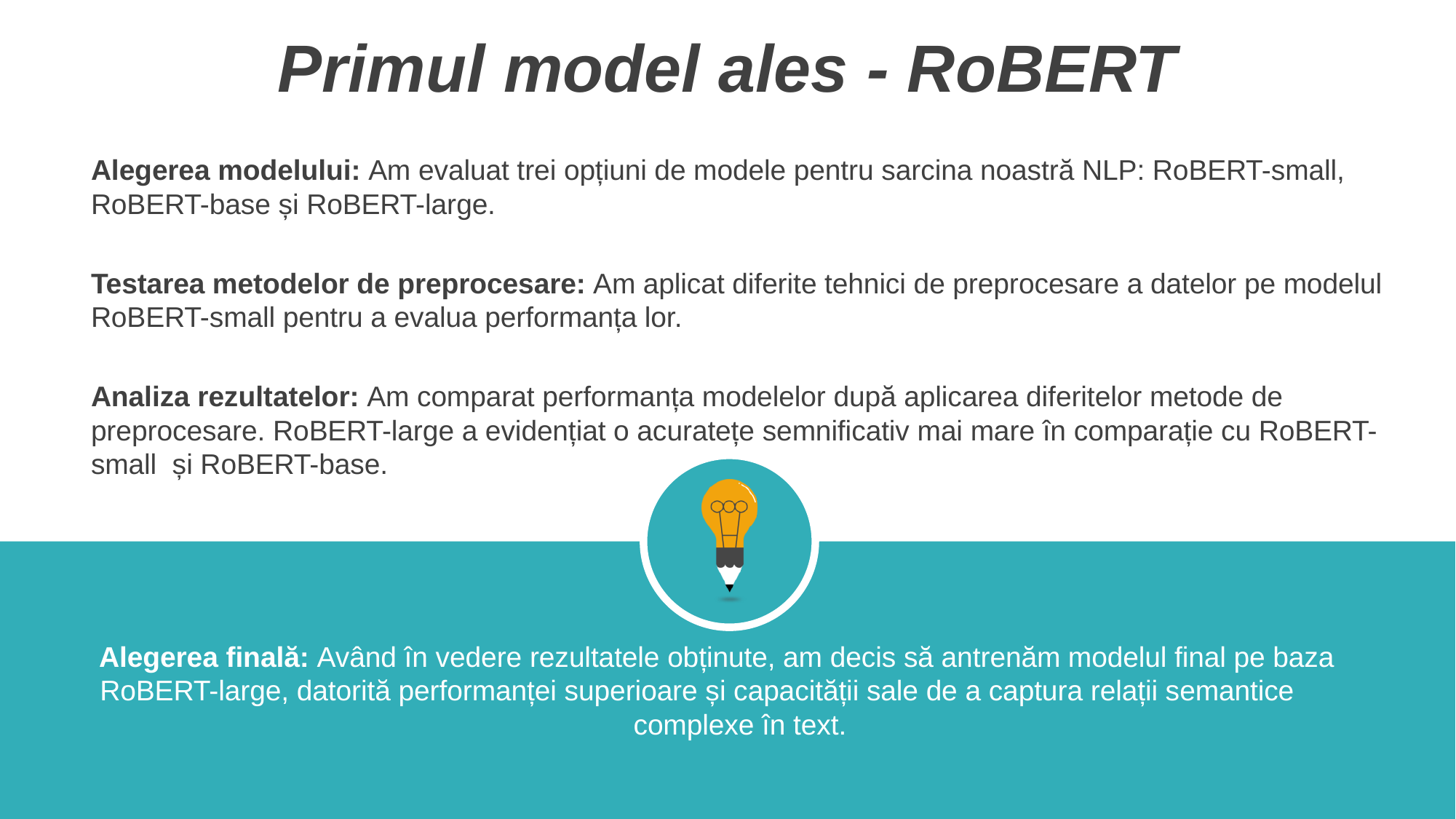

Primul model ales - RoBERT
Alegerea modelului: Am evaluat trei opțiuni de modele pentru sarcina noastră NLP: RoBERT-small,   RoBERT-base și RoBERT-large.

Testarea metodelor de preprocesare: Am aplicat diferite tehnici de preprocesare a datelor pe modelul RoBERT-small pentru a evalua performanța lor.

Analiza rezultatelor: Am comparat performanța modelelor după aplicarea diferitelor metode de preprocesare. RoBERT-large a evidențiat o acuratețe semnificativ mai mare în comparație cu RoBERT-small  și RoBERT-base.

Alegerea finală: Având în vedere rezultatele obținute, am decis să antrenăm modelul final pe baza       RoBERT-large, datorită performanței superioare și capacității sale de a captura relații semantice            complexe în text.